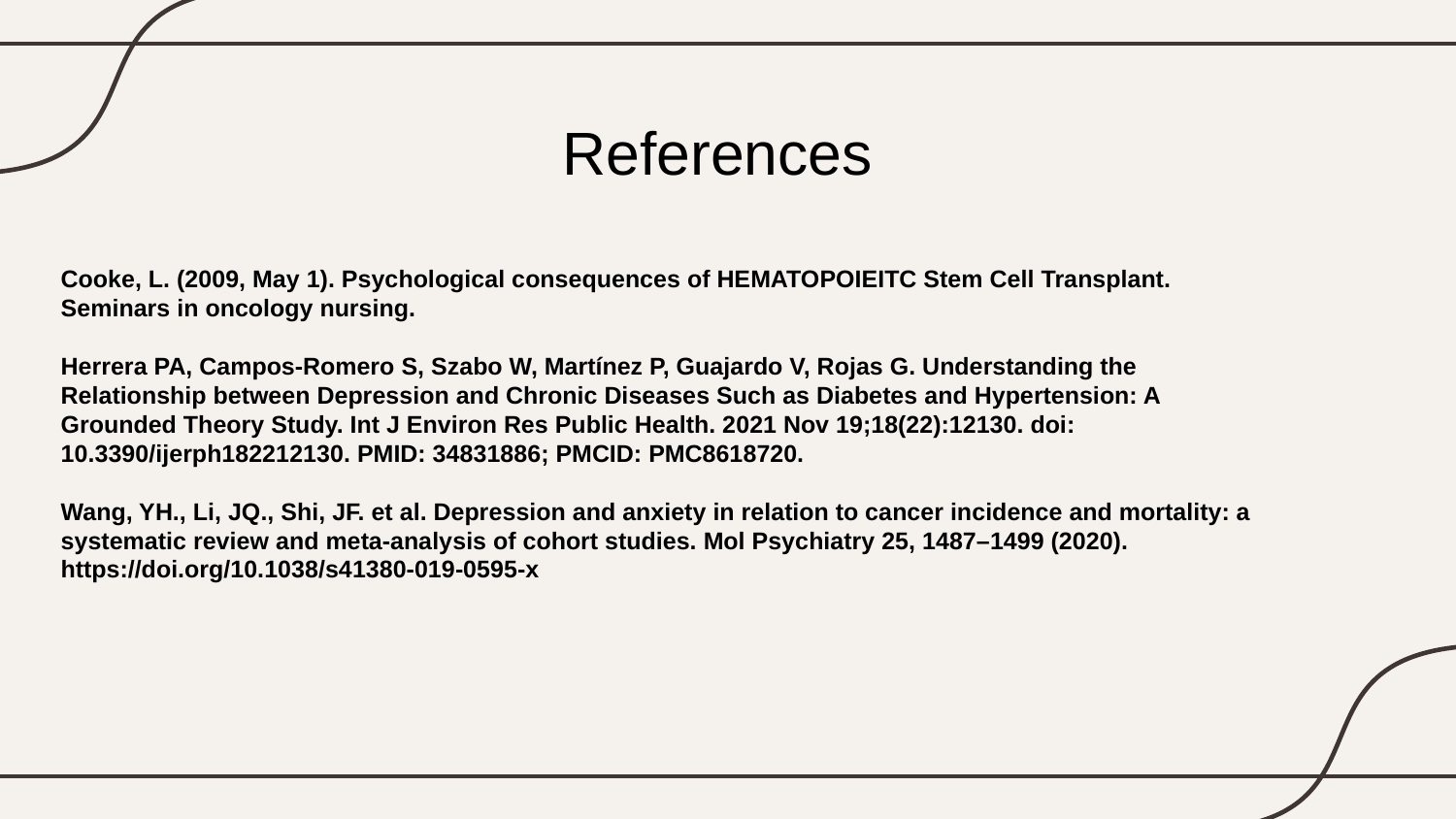

References
Cooke, L. (2009, May 1). Psychological consequences of HEMATOPOIEITC Stem Cell Transplant. Seminars in oncology nursing. ​

Herrera PA, Campos-Romero S, Szabo W, Martínez P, Guajardo V, Rojas G. Understanding the Relationship between Depression and Chronic Diseases Such as Diabetes and Hypertension: A Grounded Theory Study. Int J Environ Res Public Health. 2021 Nov 19;18(22):12130. doi: 10.3390/ijerph182212130. PMID: 34831886; PMCID: PMC8618720.​

Wang, YH., Li, JQ., Shi, JF. et al. Depression and anxiety in relation to cancer incidence and mortality: a systematic review and meta-analysis of cohort studies. Mol Psychiatry 25, 1487–1499 (2020). https://doi.org/10.1038/s41380-019-0595-x​

​